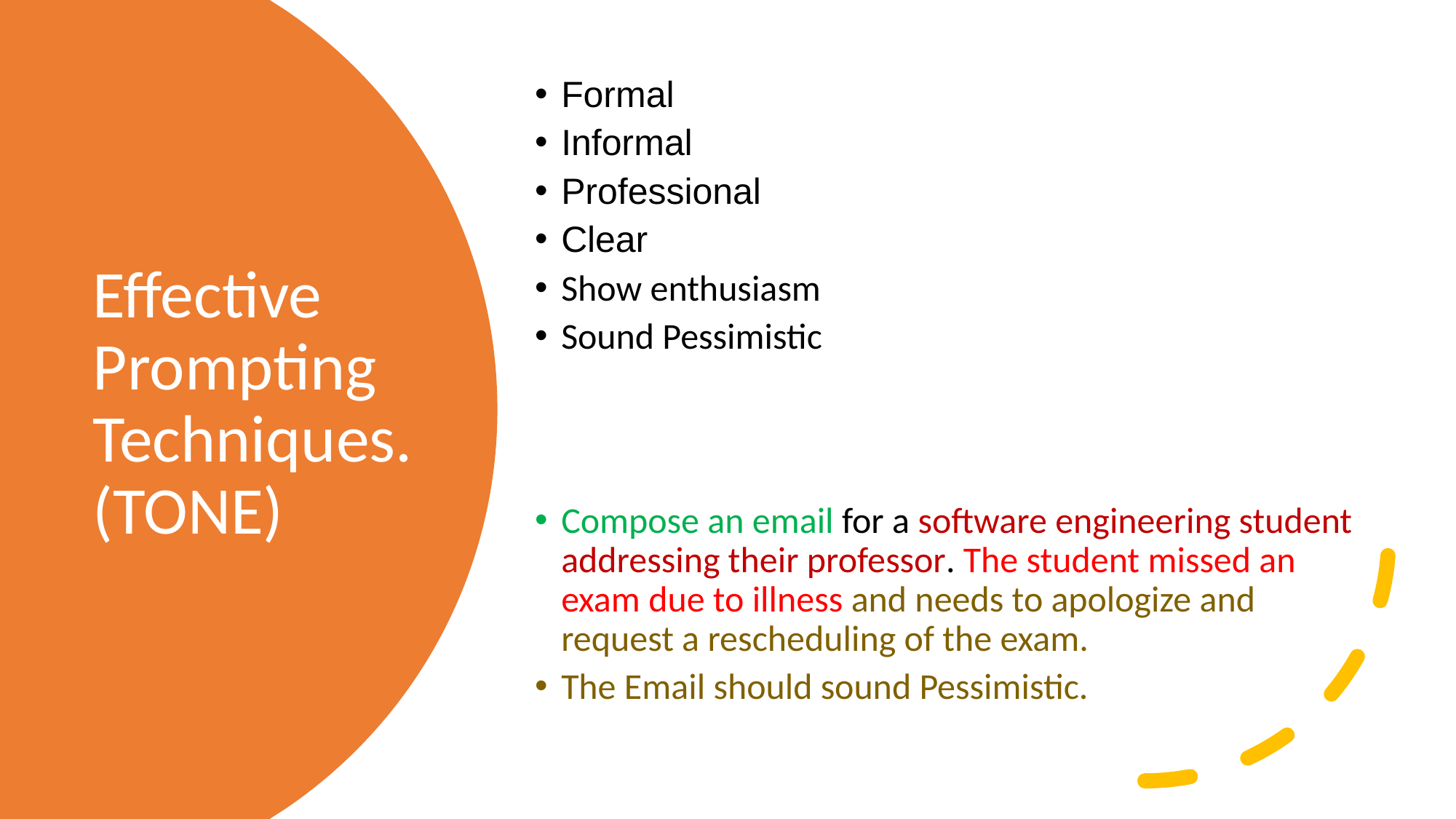

Formal
Informal
Professional
Clear
Show enthusiasm
Sound Pessimistic

Compose an email for a software engineering student addressing their professor. The student missed an exam due to illness and needs to apologize and request a rescheduling of the exam.
The Email should sound Pessimistic.
# Effective Prompting Techniques. (TONE)